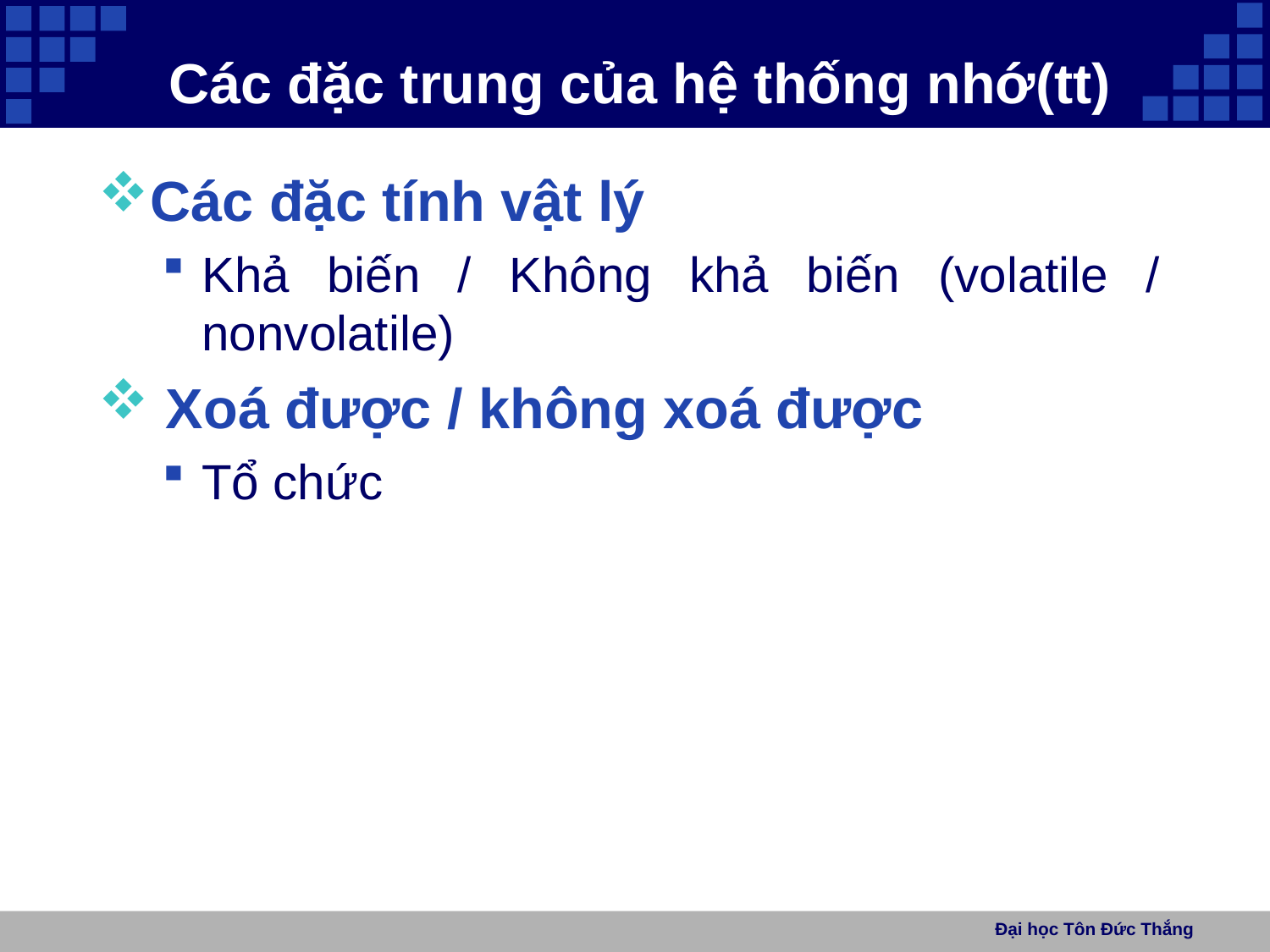

# Các đặc trung của hệ thống nhớ(tt)
Các đặc tính vật lý
Khả biến / Không khả biến (volatile / nonvolatile)
 Xoá được / không xoá được
Tổ chức
Đại học Tôn Đức Thắng